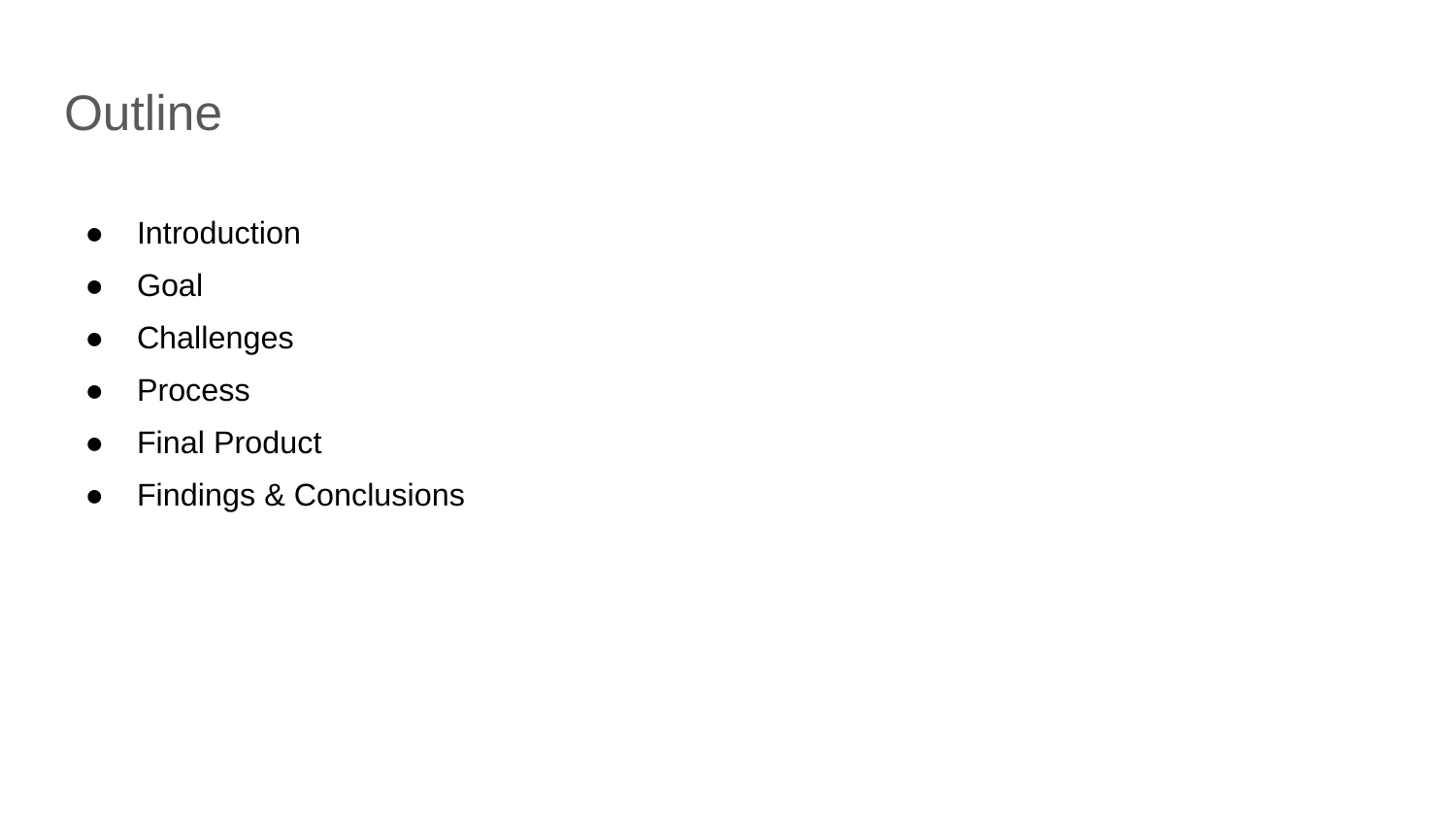

# Outline
Introduction
Goal
Challenges
Process
Final Product
Findings & Conclusions